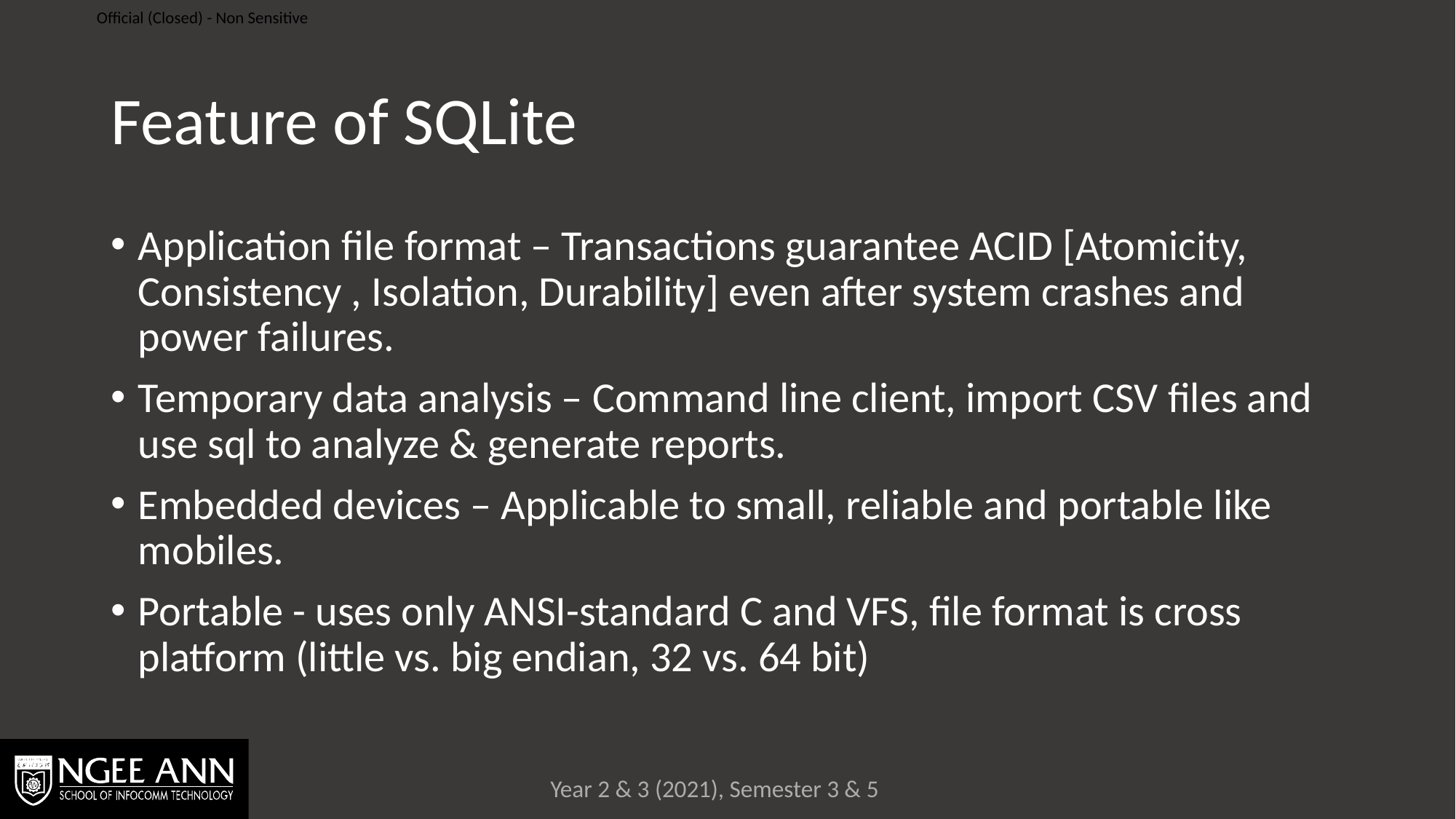

# Feature of SQLite
Application file format – Transactions guarantee ACID [Atomicity, Consistency , Isolation, Durability] even after system crashes and power failures.
Temporary data analysis – Command line client, import CSV files and use sql to analyze & generate reports.
Embedded devices – Applicable to small, reliable and portable like mobiles.
Portable - uses only ANSI-standard C and VFS, file format is cross platform (little vs. big endian, 32 vs. 64 bit)